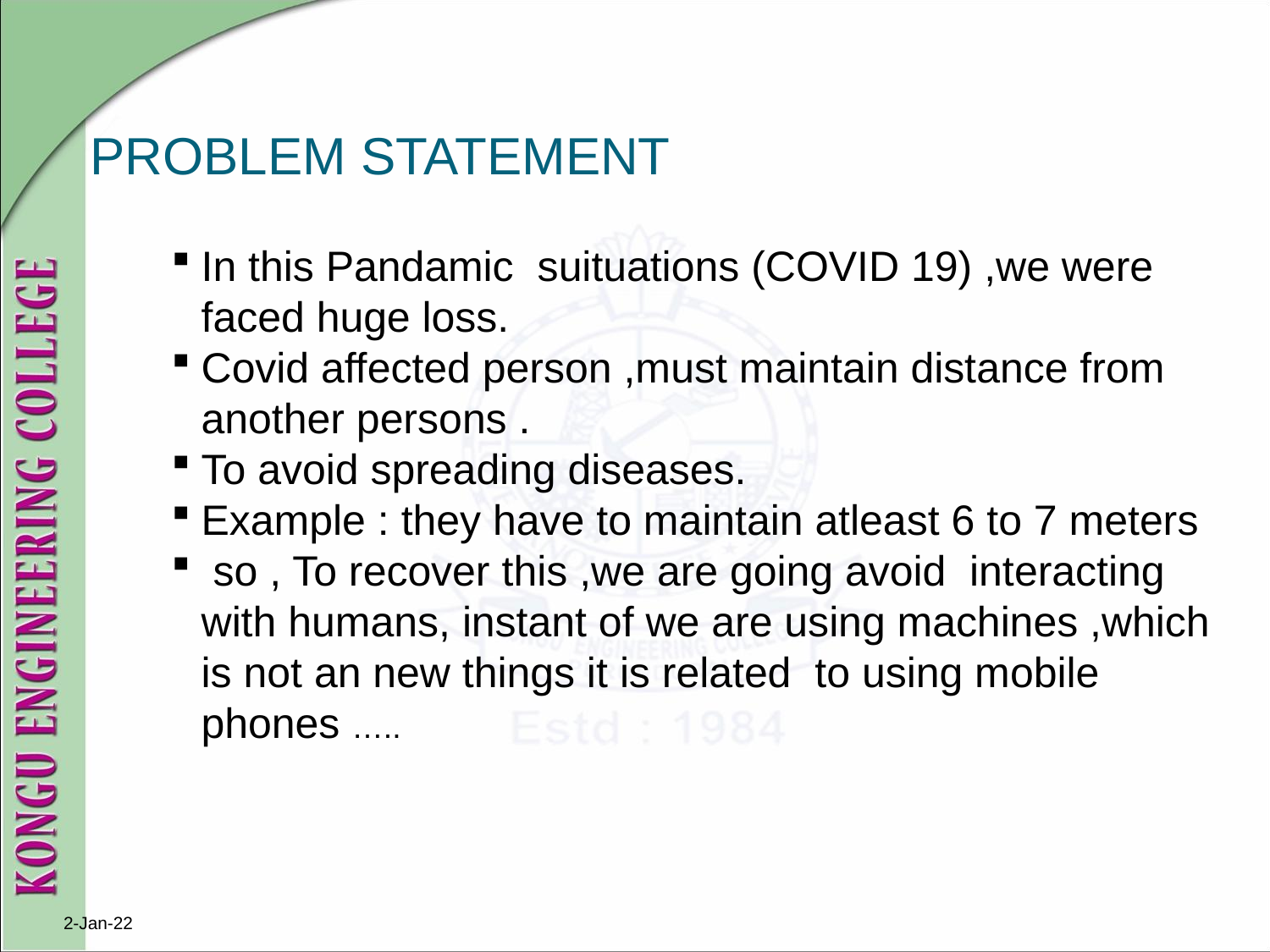

# PROBLEM STATEMENT
In this Pandamic  suituations (COVID 19) ,we were faced huge loss.
Covid affected person ,must maintain distance from another persons .
To avoid spreading diseases.
Example : they have to maintain atleast 6 to 7 meters
 so , To recover this ,we are going avoid  interacting with humans, instant of we are using machines ,which is not an new things it is related  to using mobile phones …..
2-Jan-22